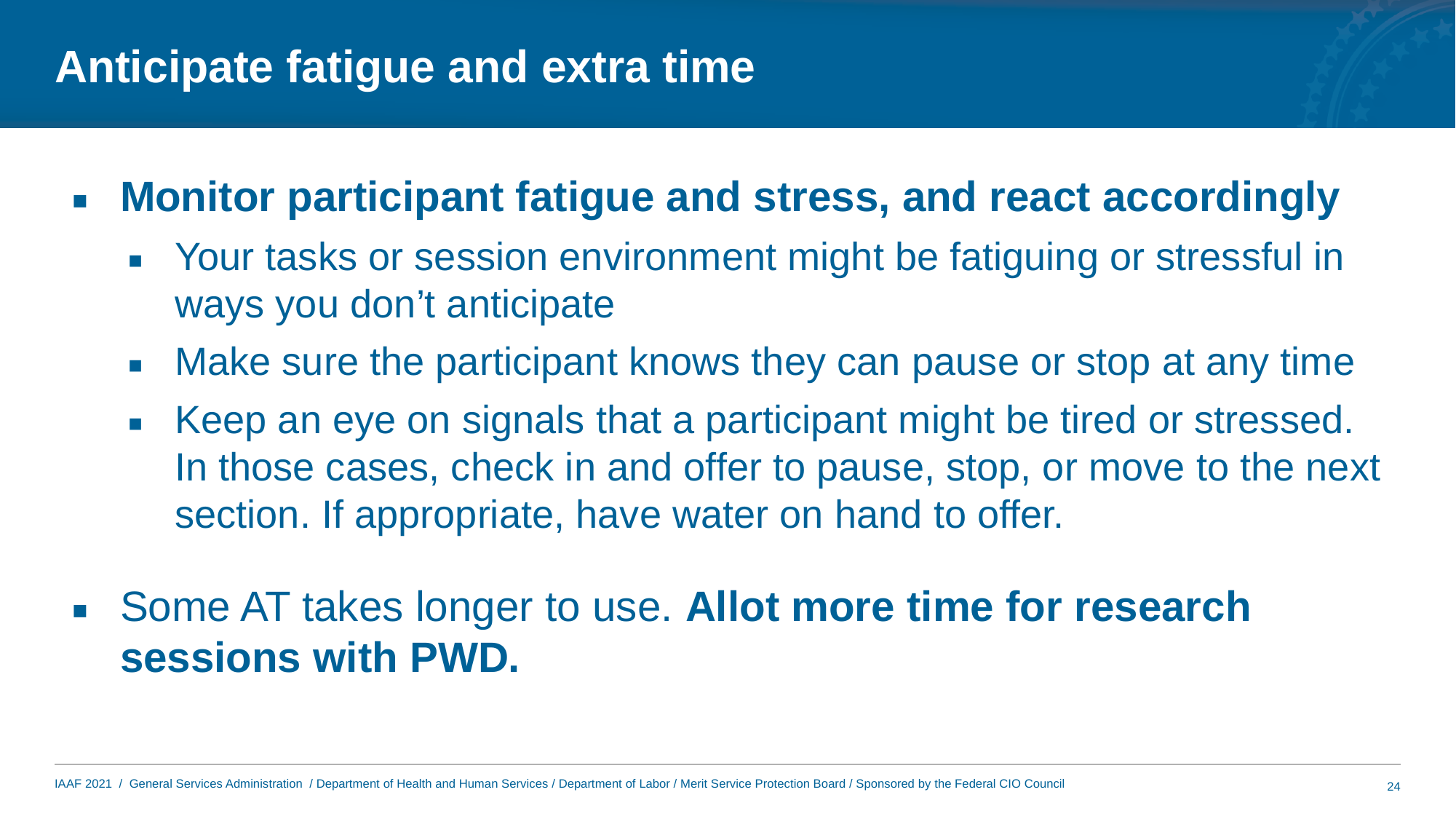

# Anticipate fatigue and extra time
Monitor participant fatigue and stress, and react accordingly
Your tasks or session environment might be fatiguing or stressful in ways you don’t anticipate
Make sure the participant knows they can pause or stop at any time
Keep an eye on signals that a participant might be tired or stressed. In those cases, check in and offer to pause, stop, or move to the next section. If appropriate, have water on hand to offer.

Some AT takes longer to use. Allot more time for research sessions with PWD.
24